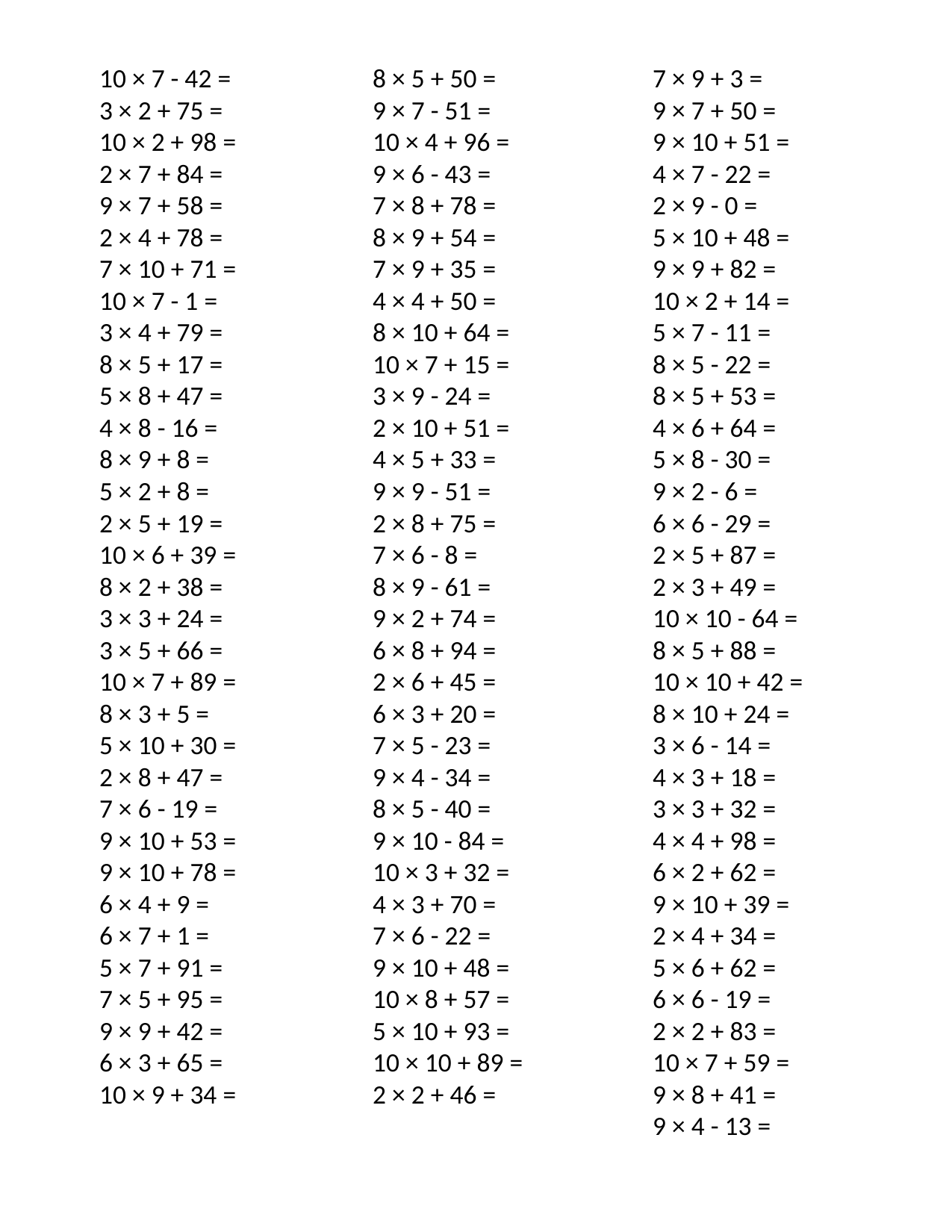

10 × 7 - 42 =
3 × 2 + 75 =
10 × 2 + 98 =
2 × 7 + 84 =
9 × 7 + 58 =
2 × 4 + 78 =
7 × 10 + 71 =
10 × 7 - 1 =
3 × 4 + 79 =
8 × 5 + 17 =
5 × 8 + 47 =
4 × 8 - 16 =
8 × 9 + 8 =
5 × 2 + 8 =
2 × 5 + 19 =
10 × 6 + 39 =
8 × 2 + 38 =
3 × 3 + 24 =
3 × 5 + 66 =
10 × 7 + 89 =
8 × 3 + 5 =
5 × 10 + 30 =
2 × 8 + 47 =
7 × 6 - 19 =
9 × 10 + 53 =
9 × 10 + 78 =
6 × 4 + 9 =
6 × 7 + 1 =
5 × 7 + 91 =
7 × 5 + 95 =
9 × 9 + 42 =
6 × 3 + 65 =
10 × 9 + 34 =

8 × 5 + 50 =
9 × 7 - 51 =
10 × 4 + 96 =
9 × 6 - 43 =
7 × 8 + 78 =
8 × 9 + 54 =
7 × 9 + 35 =
4 × 4 + 50 =
8 × 10 + 64 =
10 × 7 + 15 =
3 × 9 - 24 =
2 × 10 + 51 =
4 × 5 + 33 =
9 × 9 - 51 =
2 × 8 + 75 =
7 × 6 - 8 =
8 × 9 - 61 =
9 × 2 + 74 =
6 × 8 + 94 =
2 × 6 + 45 =
6 × 3 + 20 =
7 × 5 - 23 =
9 × 4 - 34 =
8 × 5 - 40 =
9 × 10 - 84 =
10 × 3 + 32 =
4 × 3 + 70 =
7 × 6 - 22 =
9 × 10 + 48 =
10 × 8 + 57 =
5 × 10 + 93 =
10 × 10 + 89 =
2 × 2 + 46 =

7 × 9 + 3 =
9 × 7 + 50 =
9 × 10 + 51 =
4 × 7 - 22 =
2 × 9 - 0 =
5 × 10 + 48 =
9 × 9 + 82 =
10 × 2 + 14 =
5 × 7 - 11 =
8 × 5 - 22 =
8 × 5 + 53 =
4 × 6 + 64 =
5 × 8 - 30 =
9 × 2 - 6 =
6 × 6 - 29 =
2 × 5 + 87 =
2 × 3 + 49 =
10 × 10 - 64 =
8 × 5 + 88 =
10 × 10 + 42 =
8 × 10 + 24 =
3 × 6 - 14 =
4 × 3 + 18 =
3 × 3 + 32 =
4 × 4 + 98 =
6 × 2 + 62 =
9 × 10 + 39 =
2 × 4 + 34 =
5 × 6 + 62 =
6 × 6 - 19 =
2 × 2 + 83 =
10 × 7 + 59 =
9 × 8 + 41 =
9 × 4 - 13 =